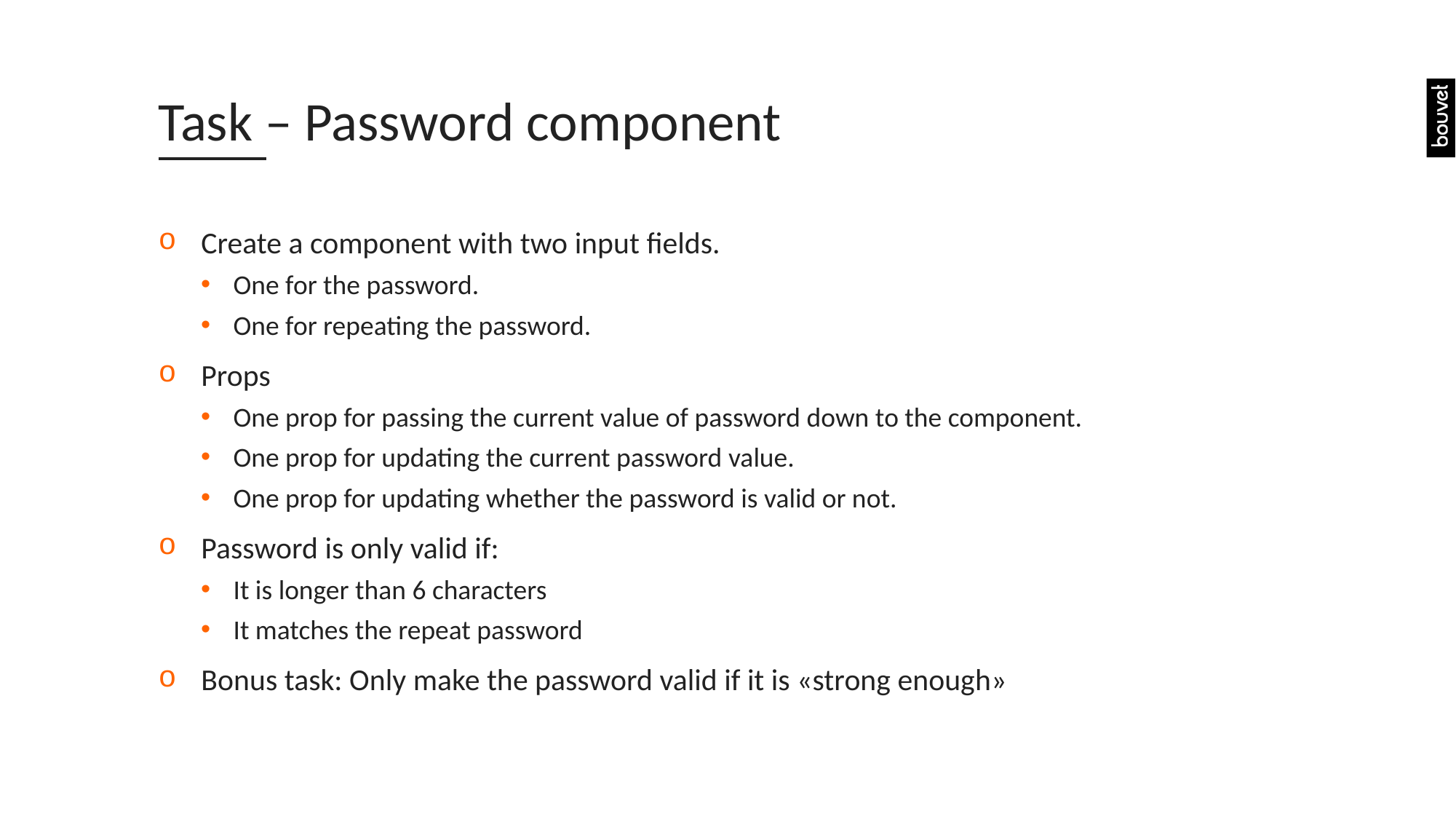

# Task – Password component
Create a component with two input fields.
One for the password.
One for repeating the password.
Props
One prop for passing the current value of password down to the component.
One prop for updating the current password value.
One prop for updating whether the password is valid or not.
Password is only valid if:
It is longer than 6 characters
It matches the repeat password
Bonus task: Only make the password valid if it is «strong enough»